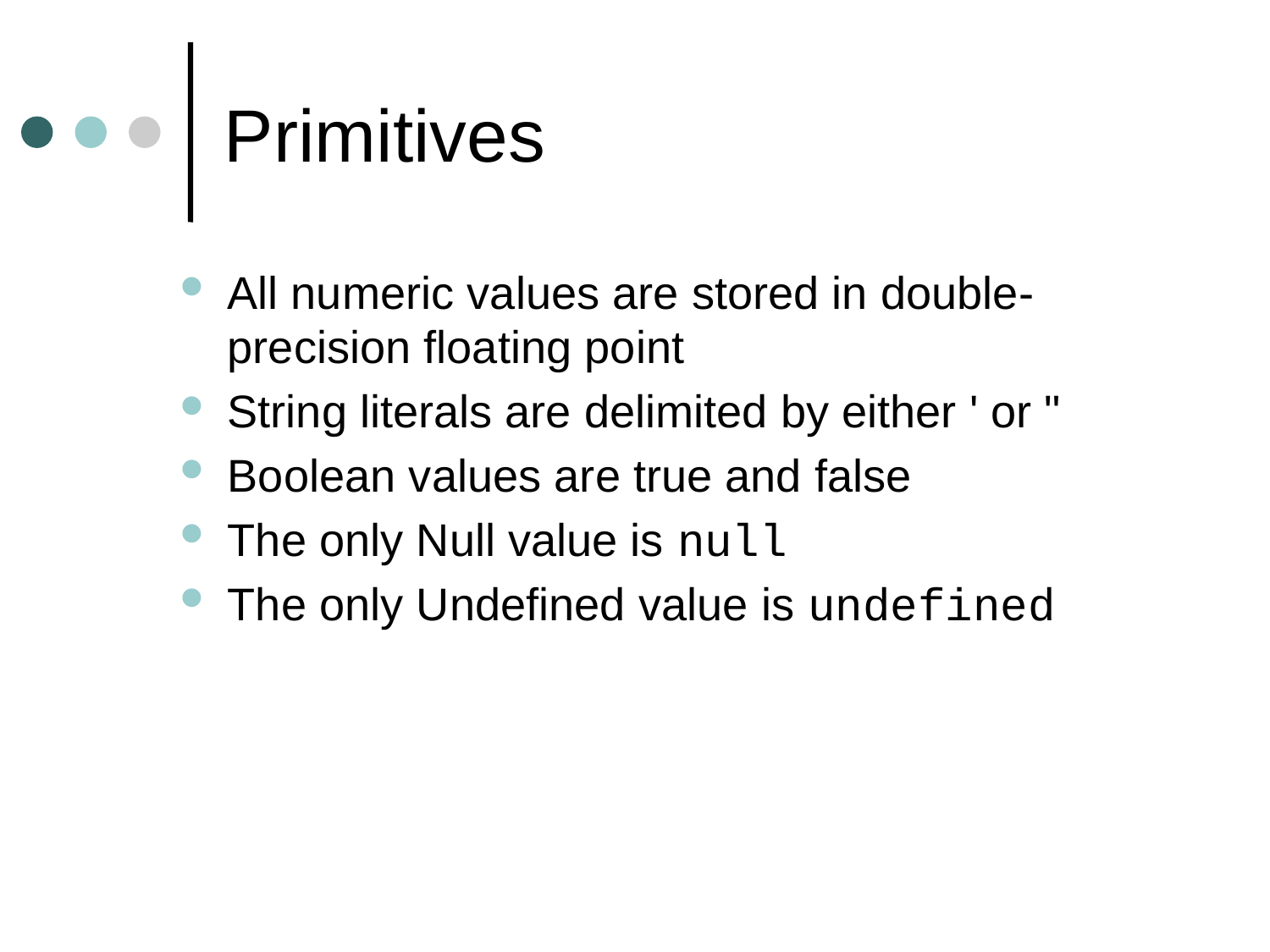

# Primitives
All numeric values are stored in double-precision floating point
String literals are delimited by either ' or "
Boolean values are true and false
The only Null value is null
The only Undefined value is undefined